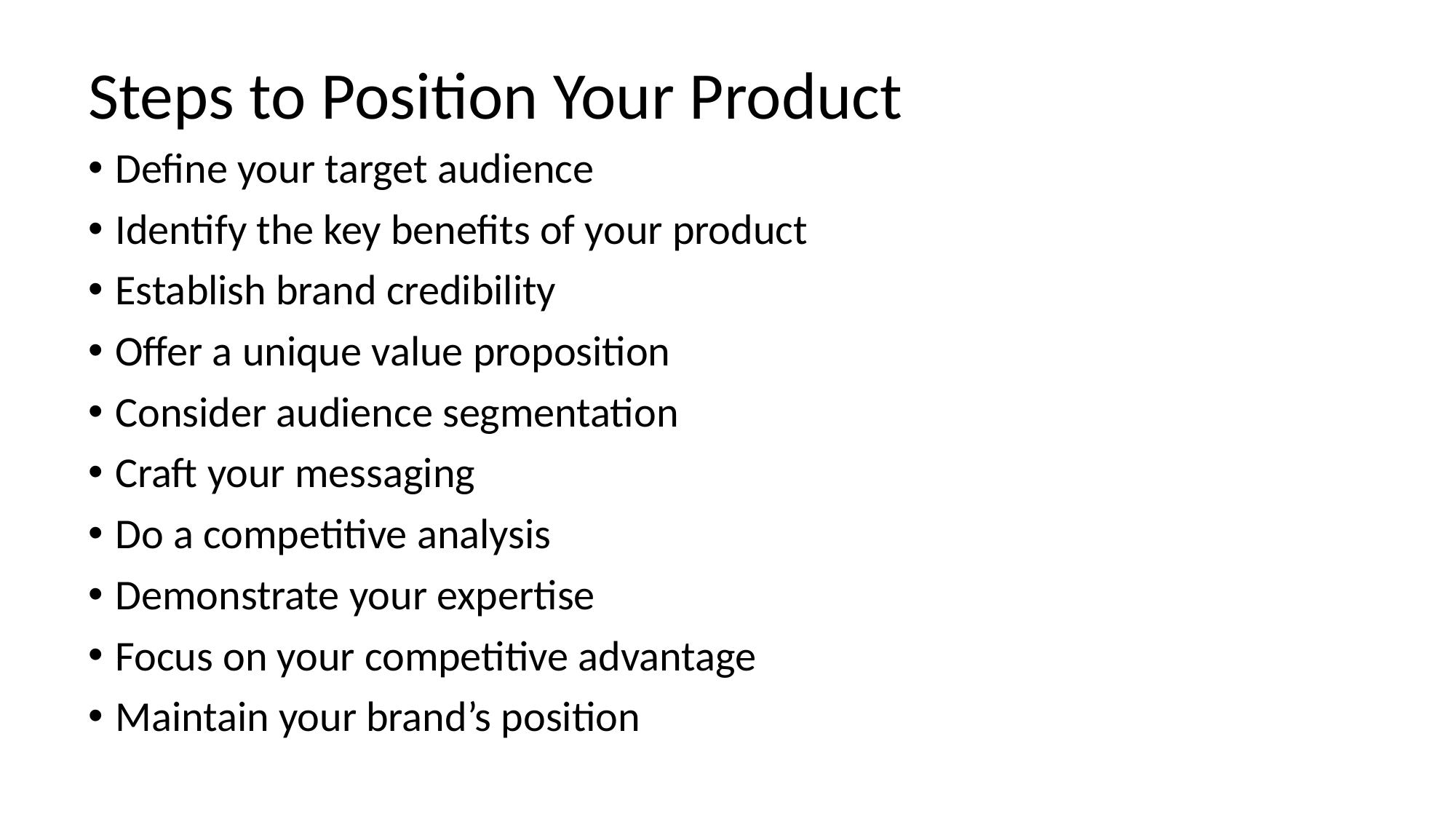

# Steps to Position Your Product
Define your target audience
Identify the key benefits of your product
Establish brand credibility
Offer a unique value proposition
Consider audience segmentation
Craft your messaging
Do a competitive analysis
Demonstrate your expertise
Focus on your competitive advantage
Maintain your brand’s position